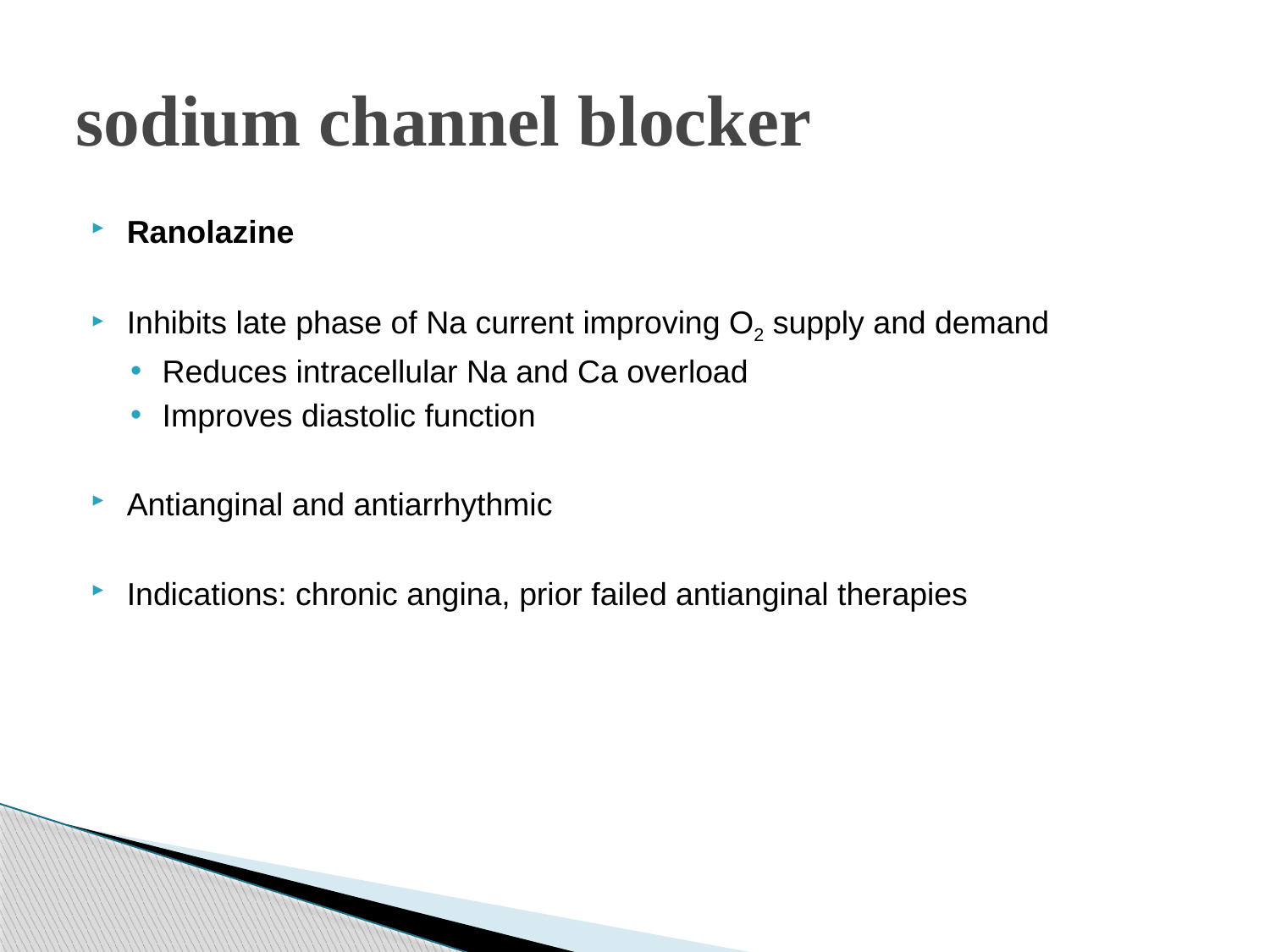

# sodium channel blocker
Ranolazine

Inhibits late phase of Na current improving O2 supply and demand
Reduces intracellular Na and Ca overload
Improves diastolic function

Antianginal and antiarrhythmic

Indications: chronic angina, prior failed antianginal therapies